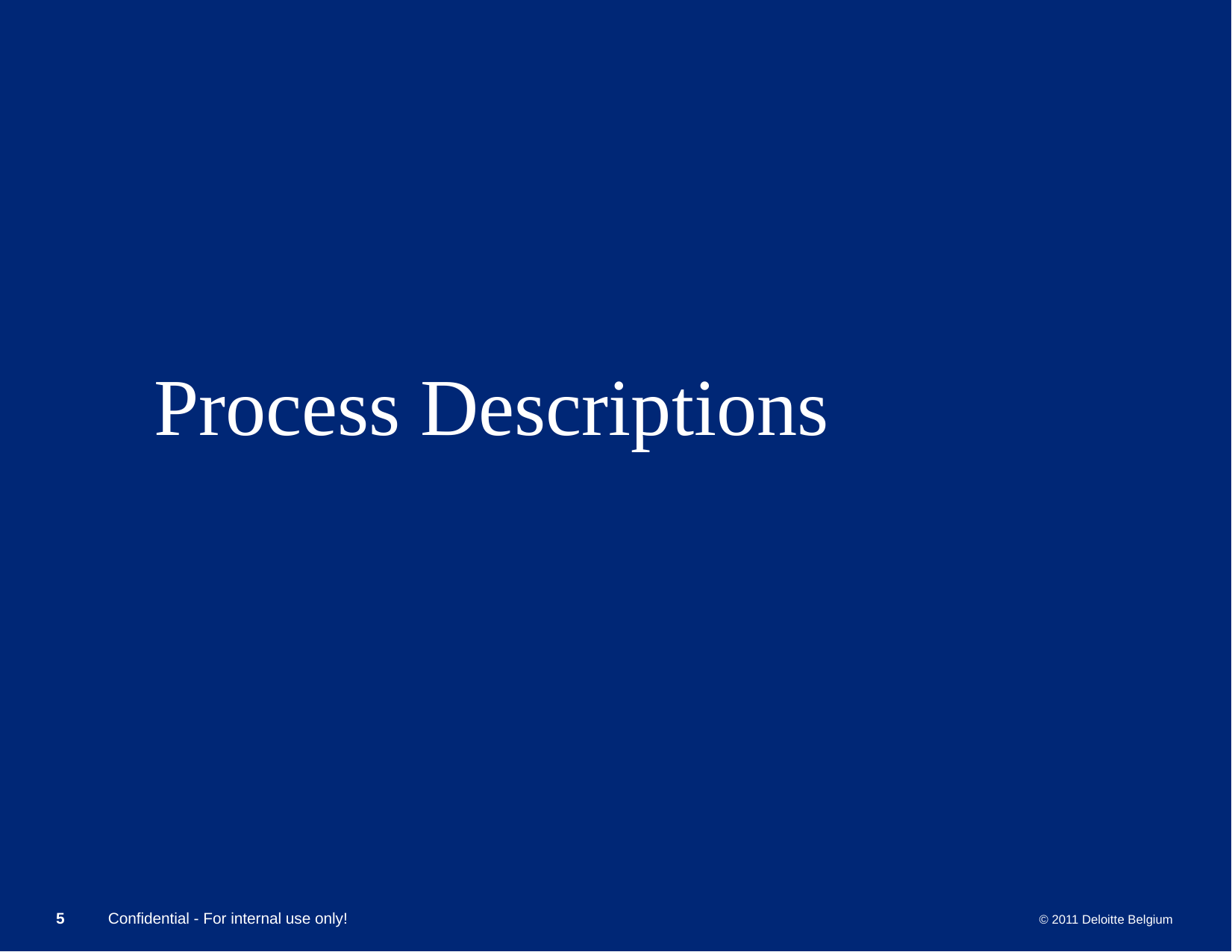

# Process Descriptions
5
 Confidential - For internal use only!